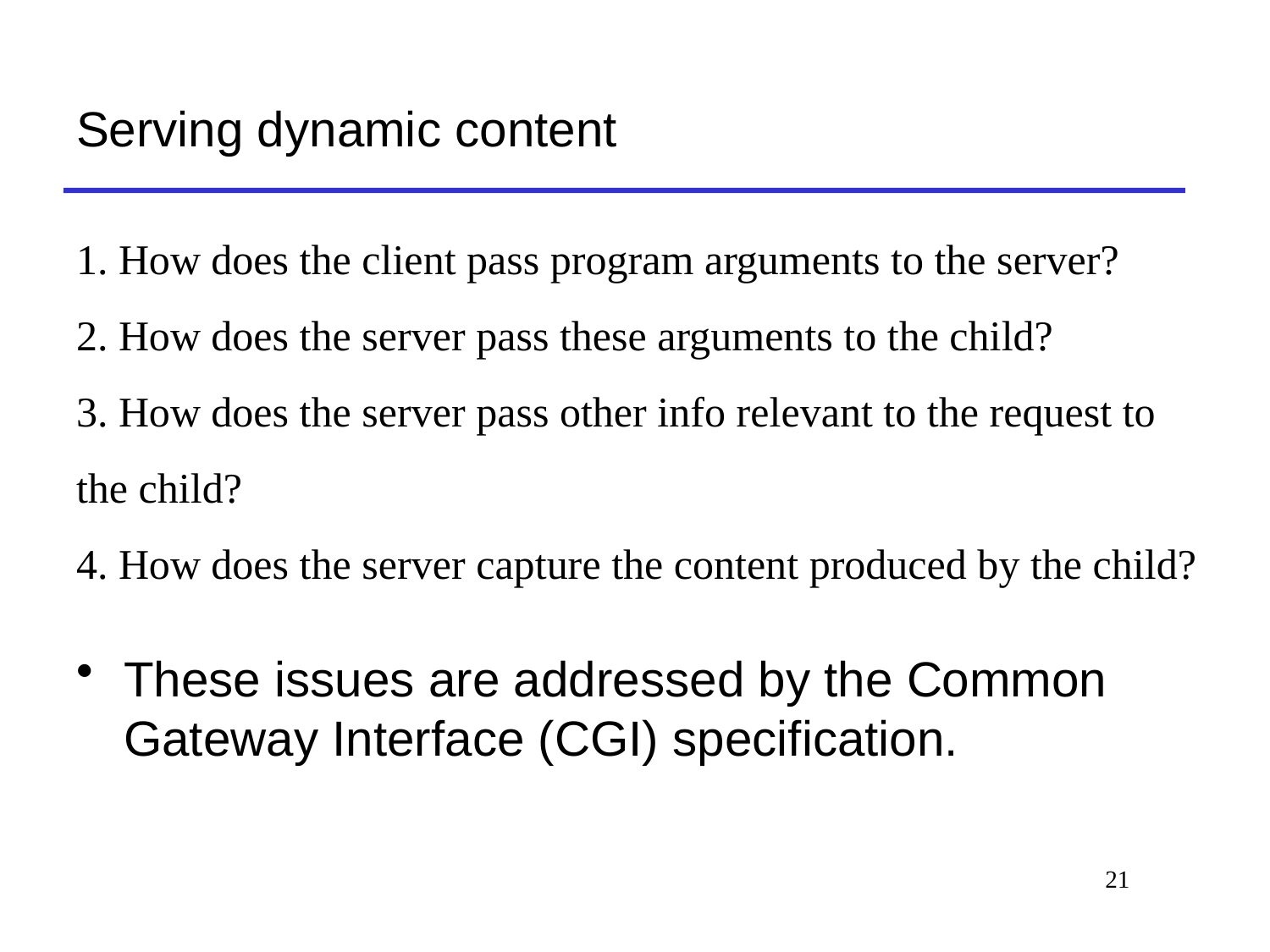

# Serving dynamic content
1. How does the client pass program arguments to the server?
2. How does the server pass these arguments to the child?
3. How does the server pass other info relevant to the request to the child?
4. How does the server capture the content produced by the child?

These issues are addressed by the Common Gateway Interface (CGI) specification.
21